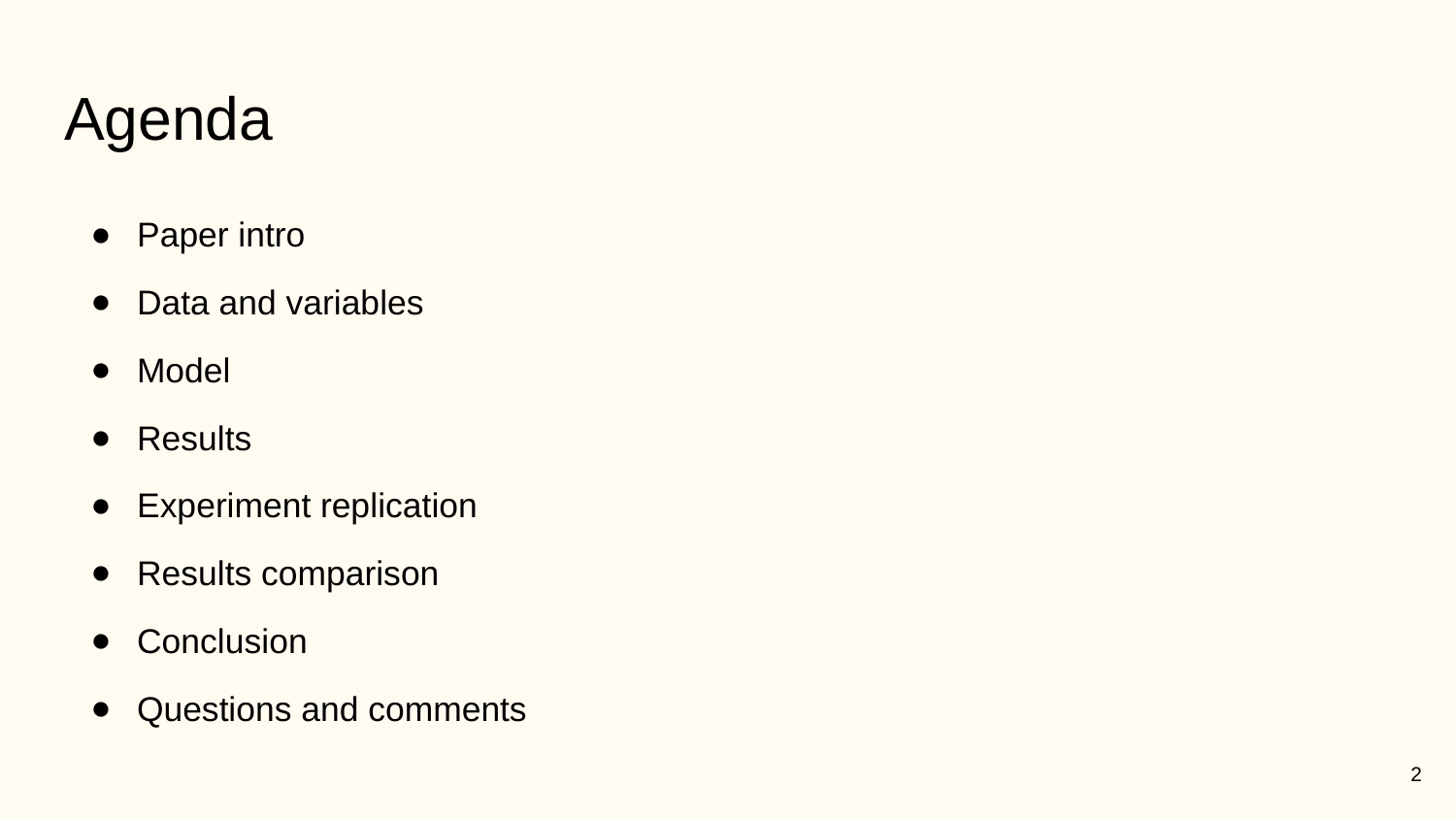

# Agenda
Paper intro
Data and variables
Model
Results
Experiment replication
Results comparison
Conclusion
Questions and comments
2